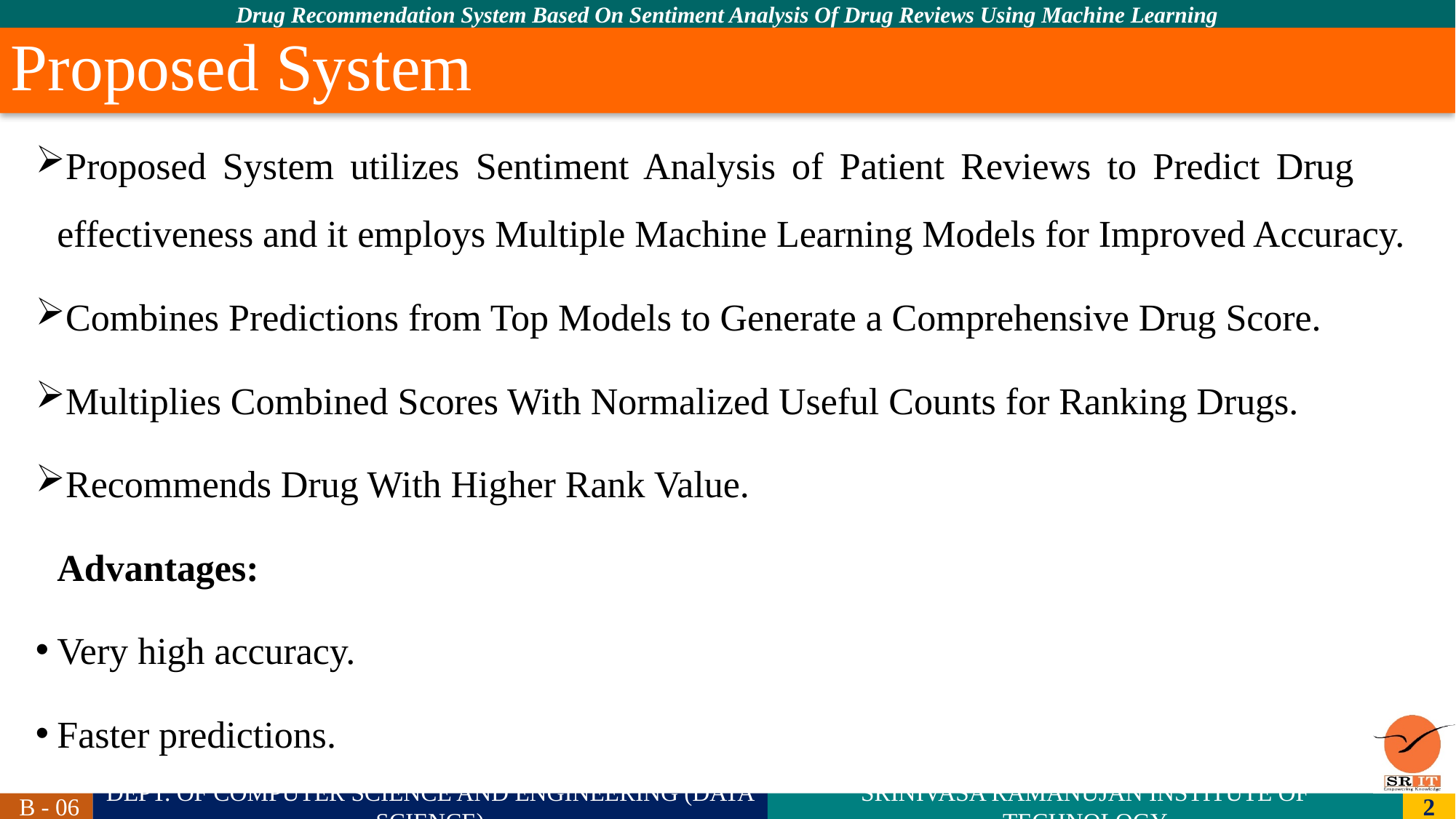

# Proposed System
Proposed System utilizes Sentiment Analysis of Patient Reviews to Predict Drug     effectiveness and it employs Multiple Machine Learning Models for Improved Accuracy.
Combines Predictions from Top Models to Generate a Comprehensive Drug Score.
Multiplies Combined Scores With Normalized Useful Counts for Ranking Drugs.
Recommends Drug With Higher Rank Value.
Advantages:
Very high accuracy.
Faster predictions.